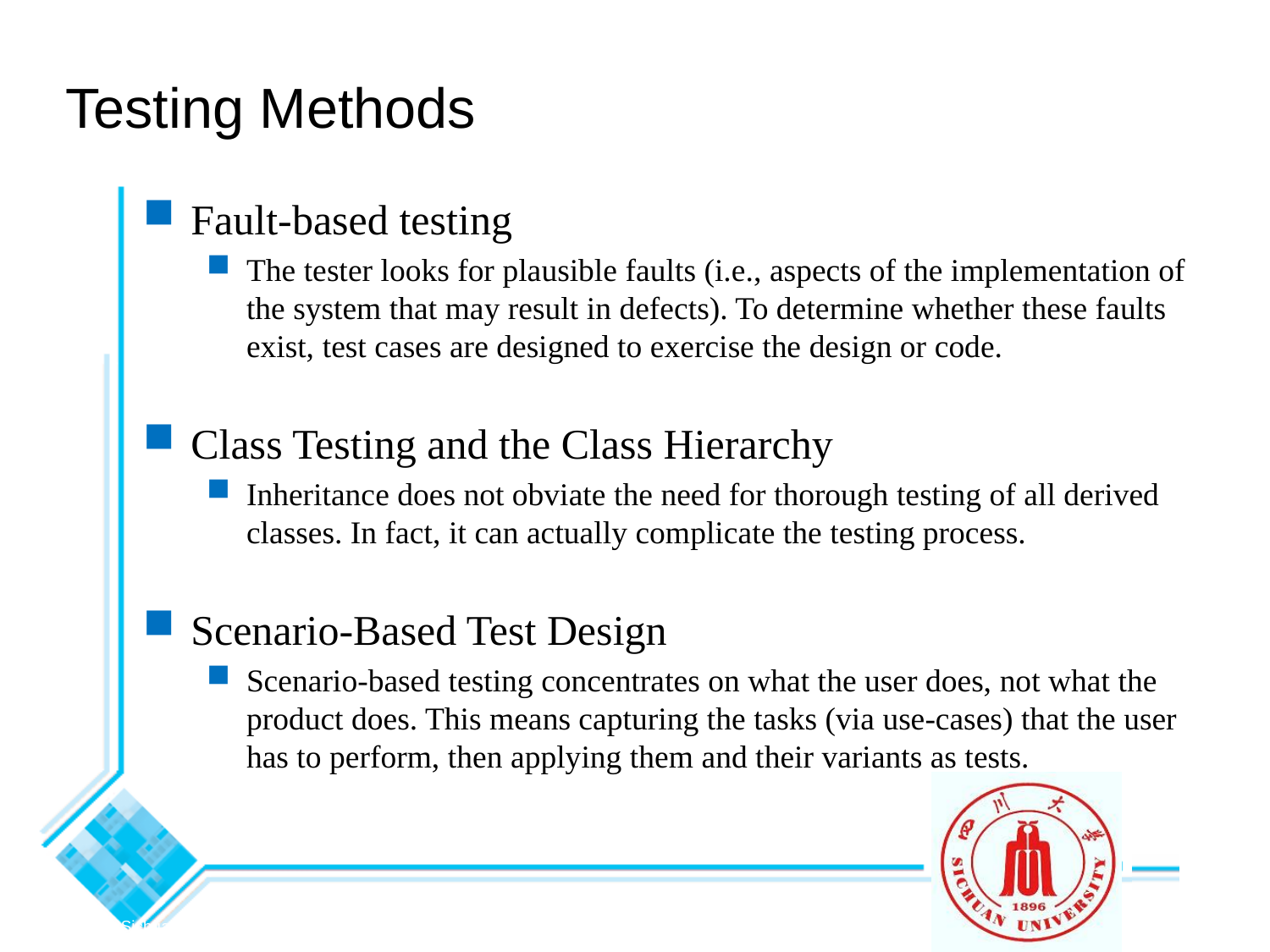

Testing Methods
Fault-based testing
The tester looks for plausible faults (i.e., aspects of the implementation of the system that may result in defects). To determine whether these faults exist, test cases are designed to exercise the design or code.

Class Testing and the Class Hierarchy
Inheritance does not obviate the need for thorough testing of all derived classes. In fact, it can actually complicate the testing process.

Scenario-Based Test Design
Scenario-based testing concentrates on what the user does, not what the product does. This means capturing the tasks (via use-cases) that the user has to perform, then applying them and their variants as tests.
© 2010 Sichuan University All rights reserved.  |  Confidential
102